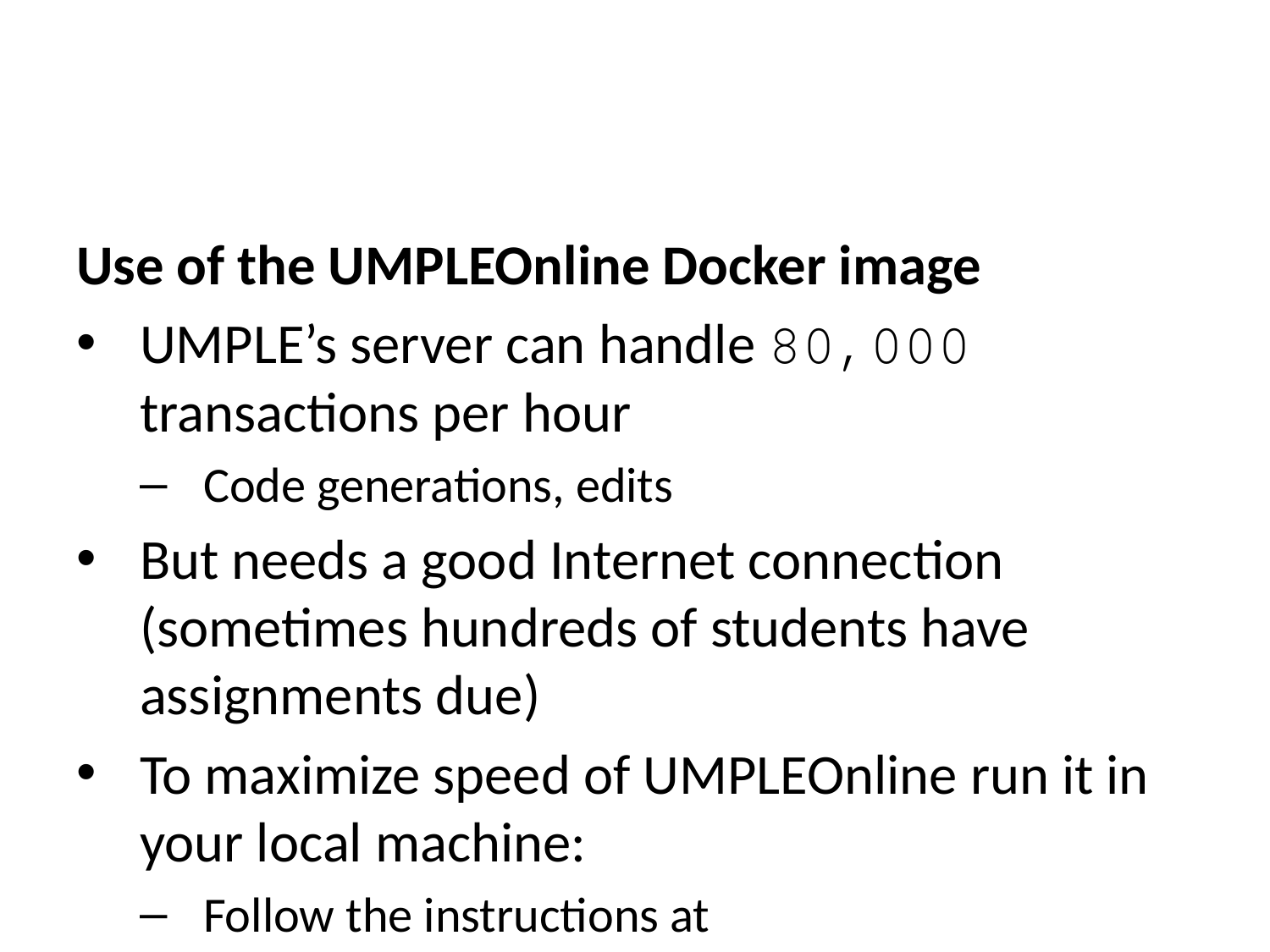

Use of the UMPLEOnline Docker image
UMPLE’s server can handle 80,000 transactions per hour
Code generations, edits
But needs a good Internet connection (sometimes hundreds of students have assignments due)
To maximize speed of UMPLEOnline run it in your local machine:
Follow the instructions at http://docker.UMPLE.org